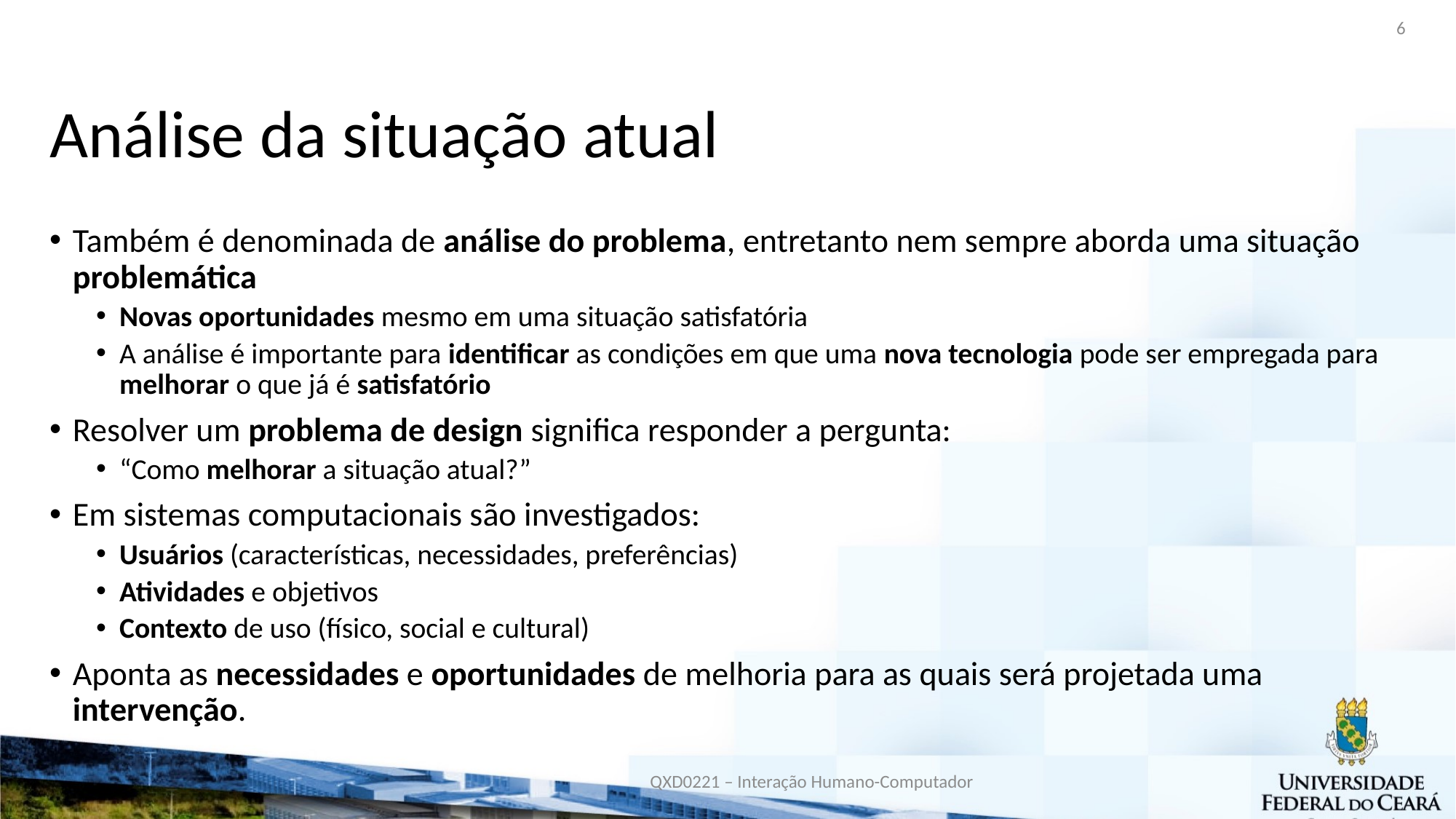

6
# Análise da situação atual
Também é denominada de análise do problema, entretanto nem sempre aborda uma situação problemática
Novas oportunidades mesmo em uma situação satisfatória
A análise é importante para identificar as condições em que uma nova tecnologia pode ser empregada para melhorar o que já é satisfatório
Resolver um problema de design significa responder a pergunta:
“Como melhorar a situação atual?”
Em sistemas computacionais são investigados:
Usuários (características, necessidades, preferências)
Atividades e objetivos
Contexto de uso (físico, social e cultural)
Aponta as necessidades e oportunidades de melhoria para as quais será projetada uma intervenção.

QXD0221 – Interação Humano-Computador